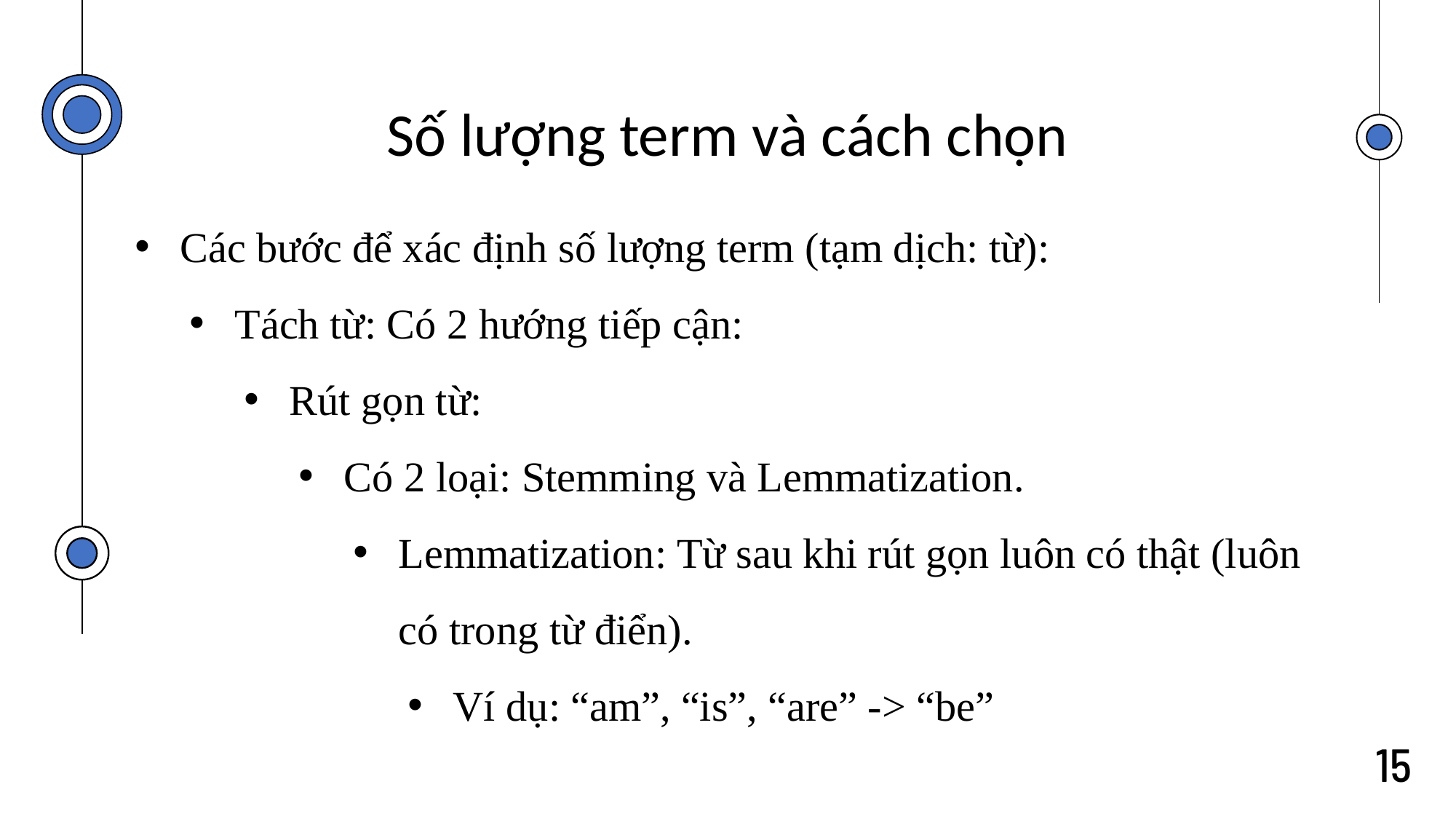

# Số lượng term và cách chọn
Các bước để xác định số lượng term (tạm dịch: từ):
Tách từ: Có 2 hướng tiếp cận:
Rút gọn từ:
Có 2 loại: Stemming và Lemmatization.
Lemmatization: Từ sau khi rút gọn luôn có thật (luôn có trong từ điển).
Ví dụ: “am”, “is”, “are” -> “be”
15